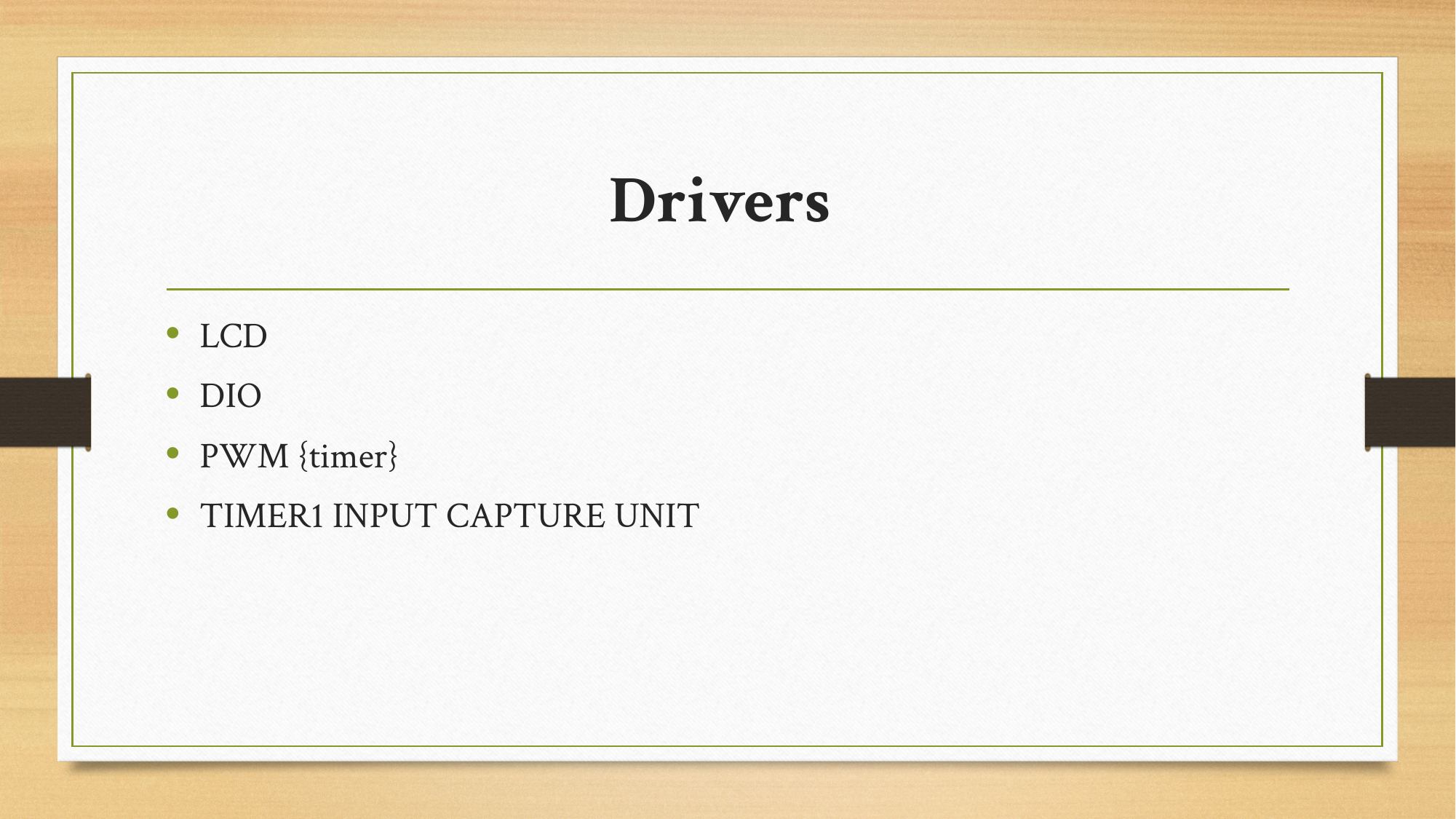

# Drivers
LCD
DIO
PWM {timer}
TIMER1 INPUT CAPTURE UNIT